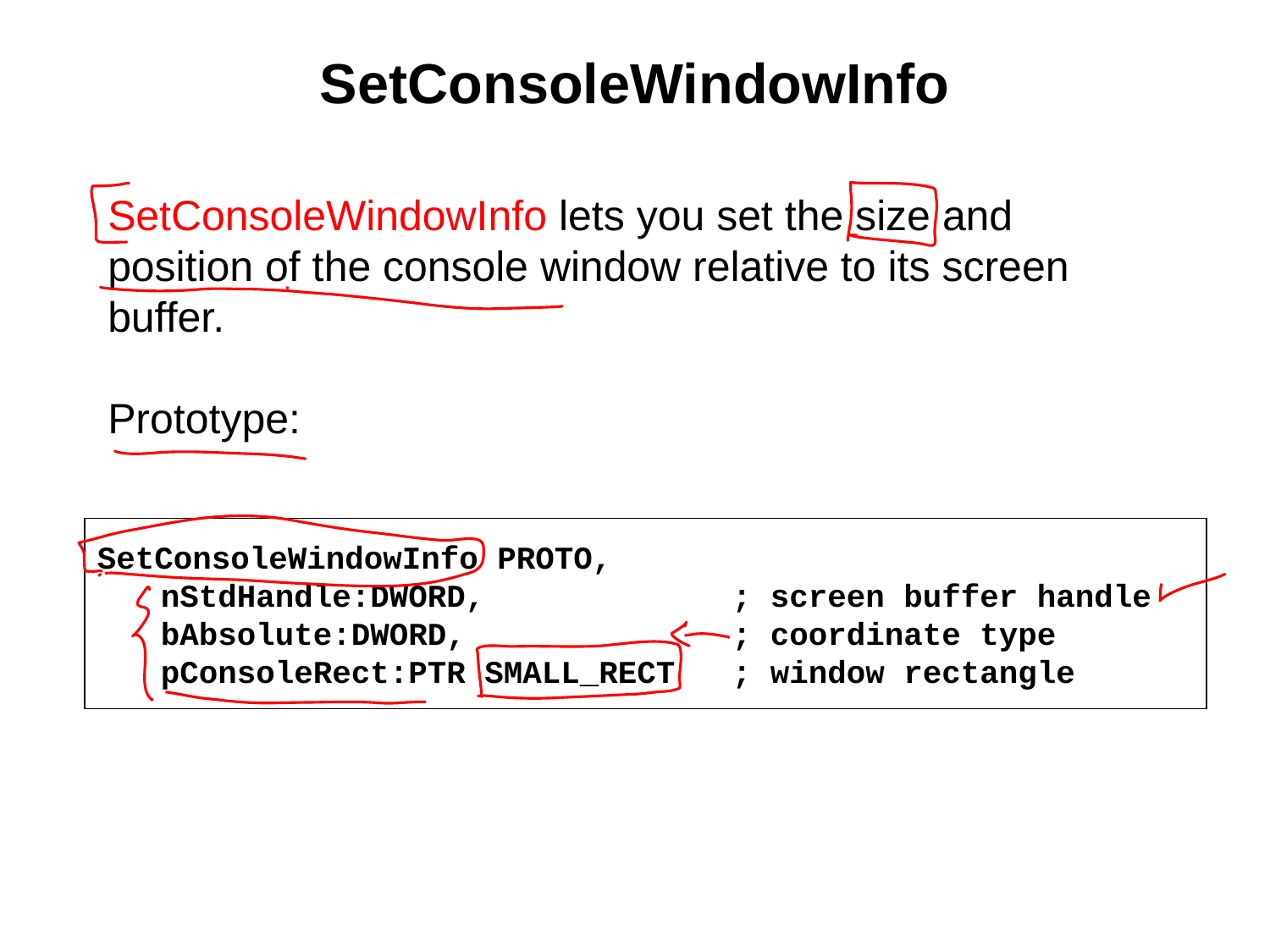

# SetConsoleWindowInfo
SetConsoleWindowInfo lets you set the size and position of the console window relative to its screen buffer.

Prototype:
SetConsoleWindowInfo PROTO,
	nStdHandle:DWORD,		; screen buffer handle
	bAbsolute:DWORD,		; coordinate type
	pConsoleRect:PTR SMALL_RECT	; window rectangle